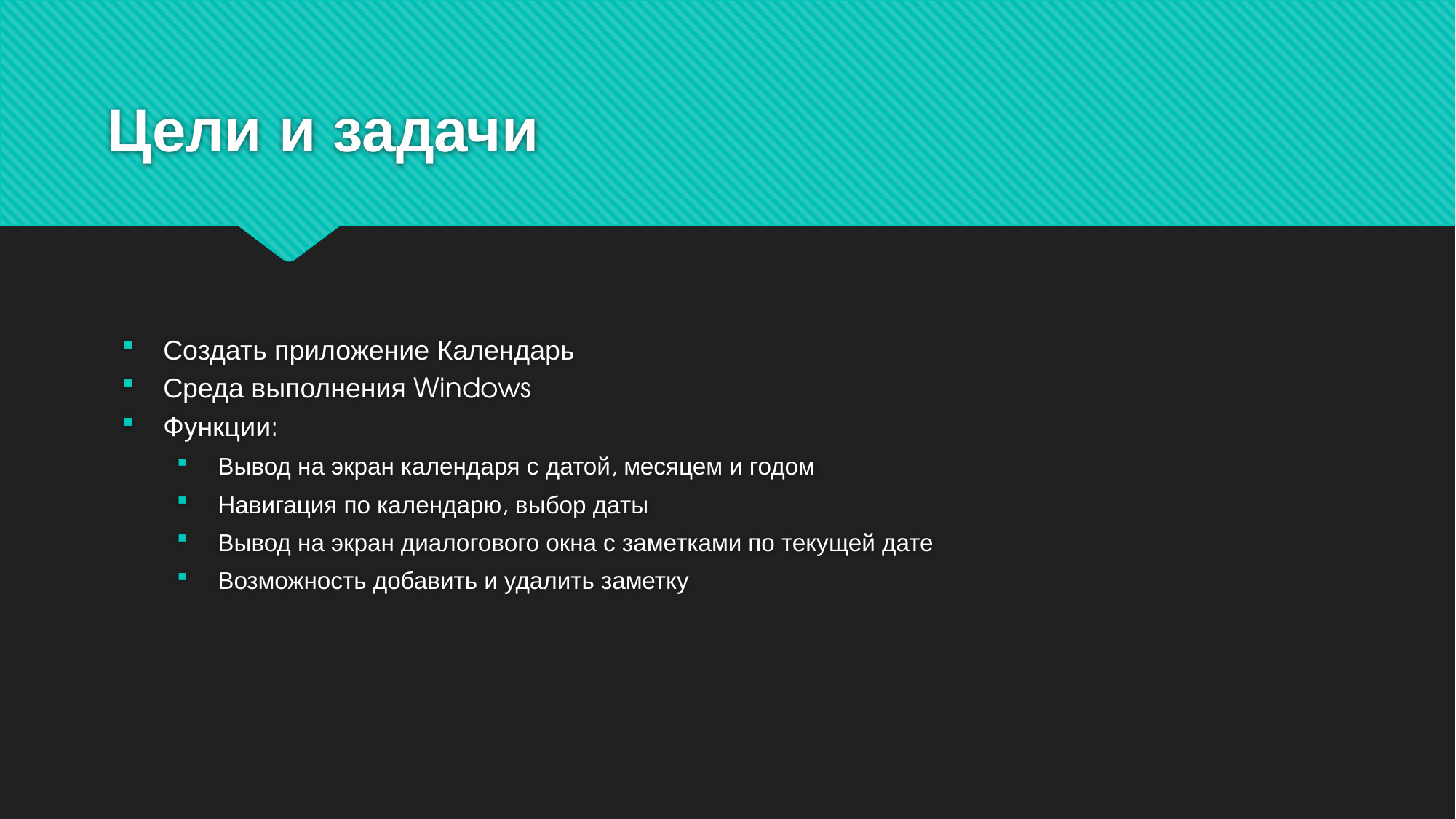

# Цели и задачи
Создать приложение Календарь
Среда выполнения Windows
Функции:
Вывод на экран календаря с датой, месяцем и годом
Навигация по календарю, выбор даты
Вывод на экран диалогового окна с заметками по текущей дате
Возможность добавить и удалить заметку